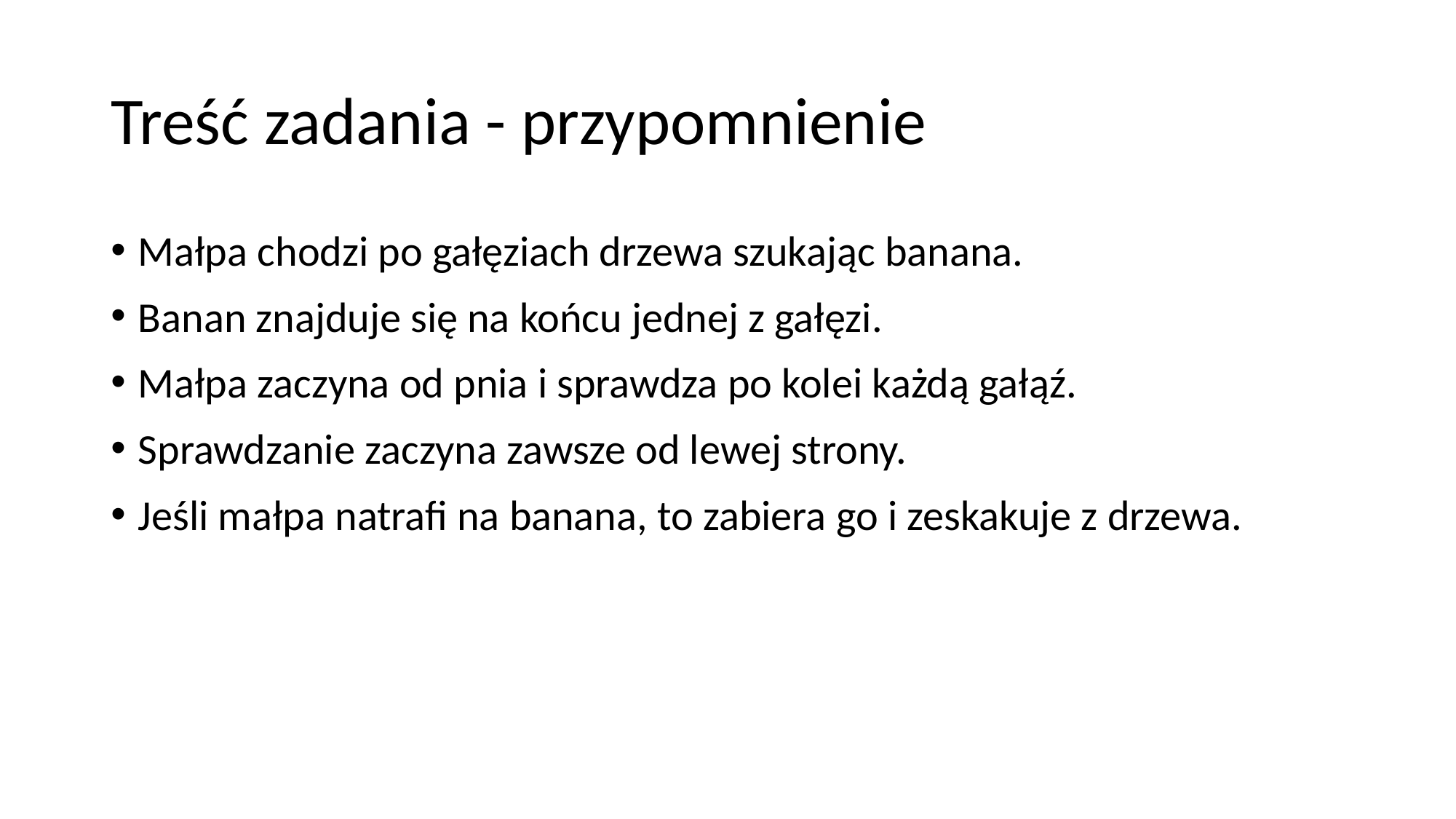

# Treść zadania - przypomnienie
Małpa chodzi po gałęziach drzewa szukając banana.
Banan znajduje się na końcu jednej z gałęzi.
Małpa zaczyna od pnia i sprawdza po kolei każdą gałąź.
Sprawdzanie zaczyna zawsze od lewej strony.
Jeśli małpa natrafi na banana, to zabiera go i zeskakuje z drzewa.